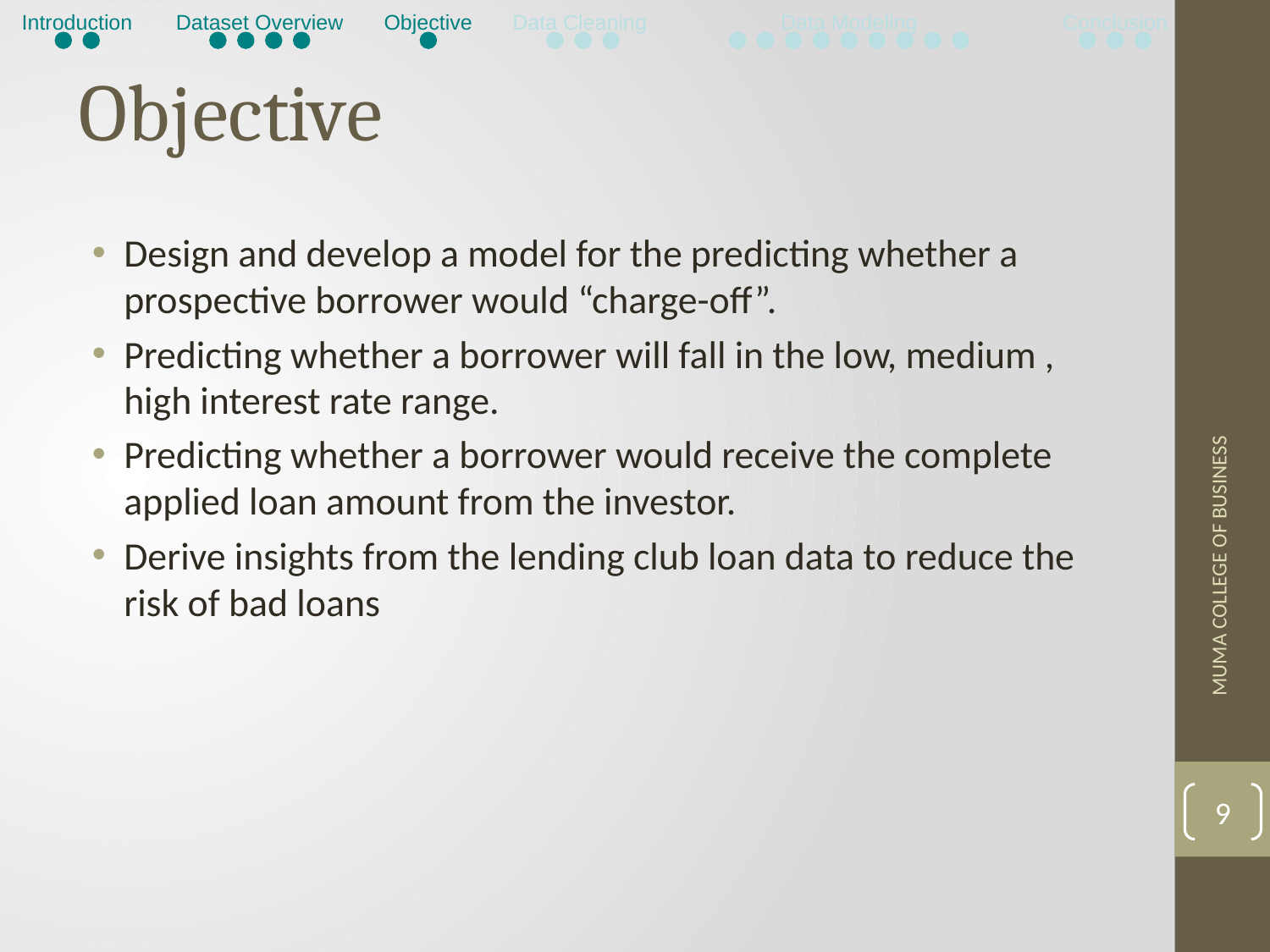

Introduction
Dataset Overview
Objective
Data Cleaning
Data Modeling
Conclusion

# Objective
Design and develop a model for the predicting whether a prospective borrower would “charge-off”.
Predicting whether a borrower will fall in the low, medium , high interest rate range.
Predicting whether a borrower would receive the complete applied loan amount from the investor.
Derive insights from the lending club loan data to reduce the risk of bad loans

MUMA COLLEGE OF BUSINESS
9